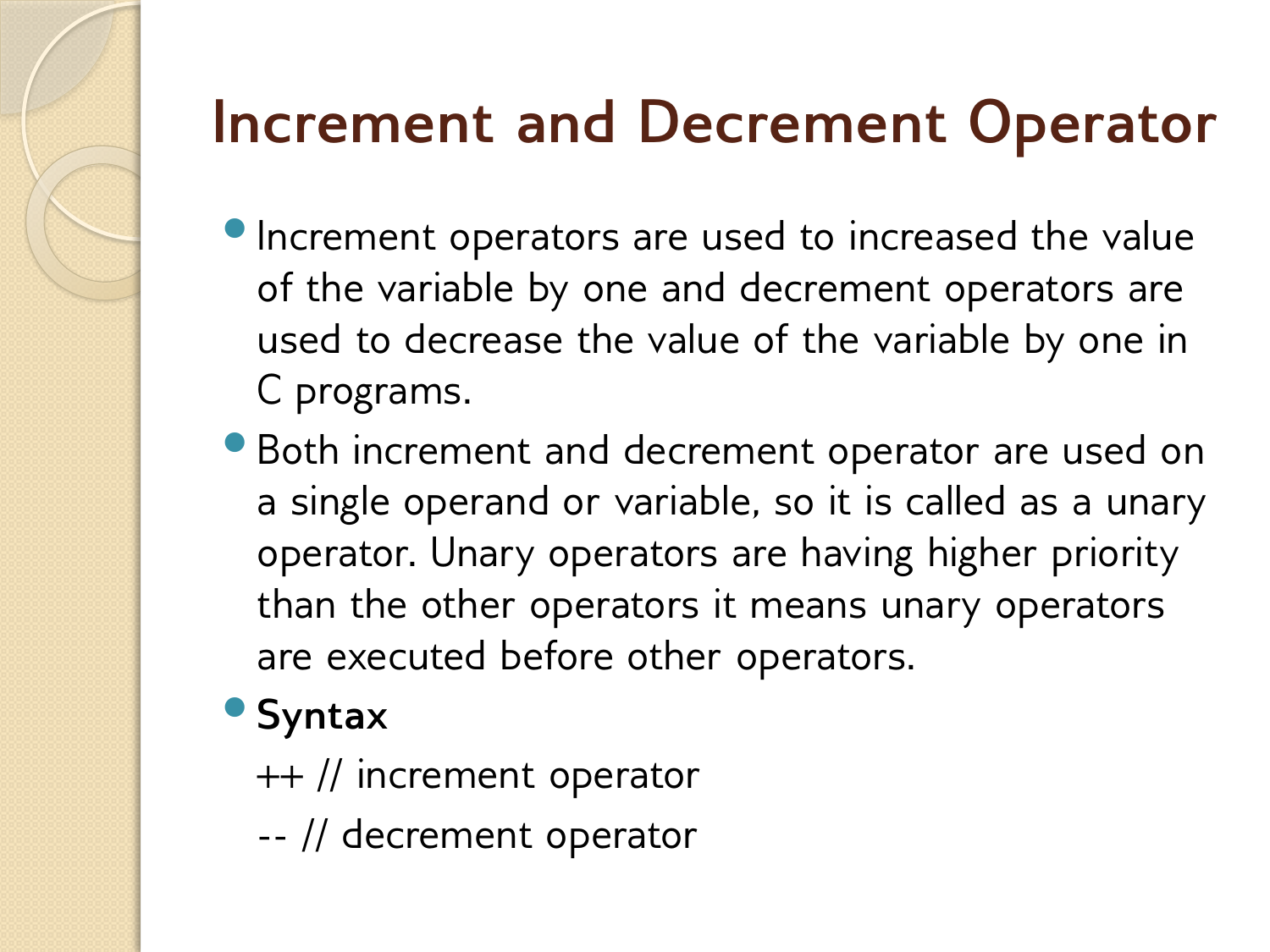

# Increment and Decrement Operator
Increment operators are used to increased the value of the variable by one and decrement operators are used to decrease the value of the variable by one in C programs.
Both increment and decrement operator are used on a single operand or variable, so it is called as a unary operator. Unary operators are having higher priority than the other operators it means unary operators are executed before other operators.
Syntax
	++ // increment operator
	-- // decrement operator